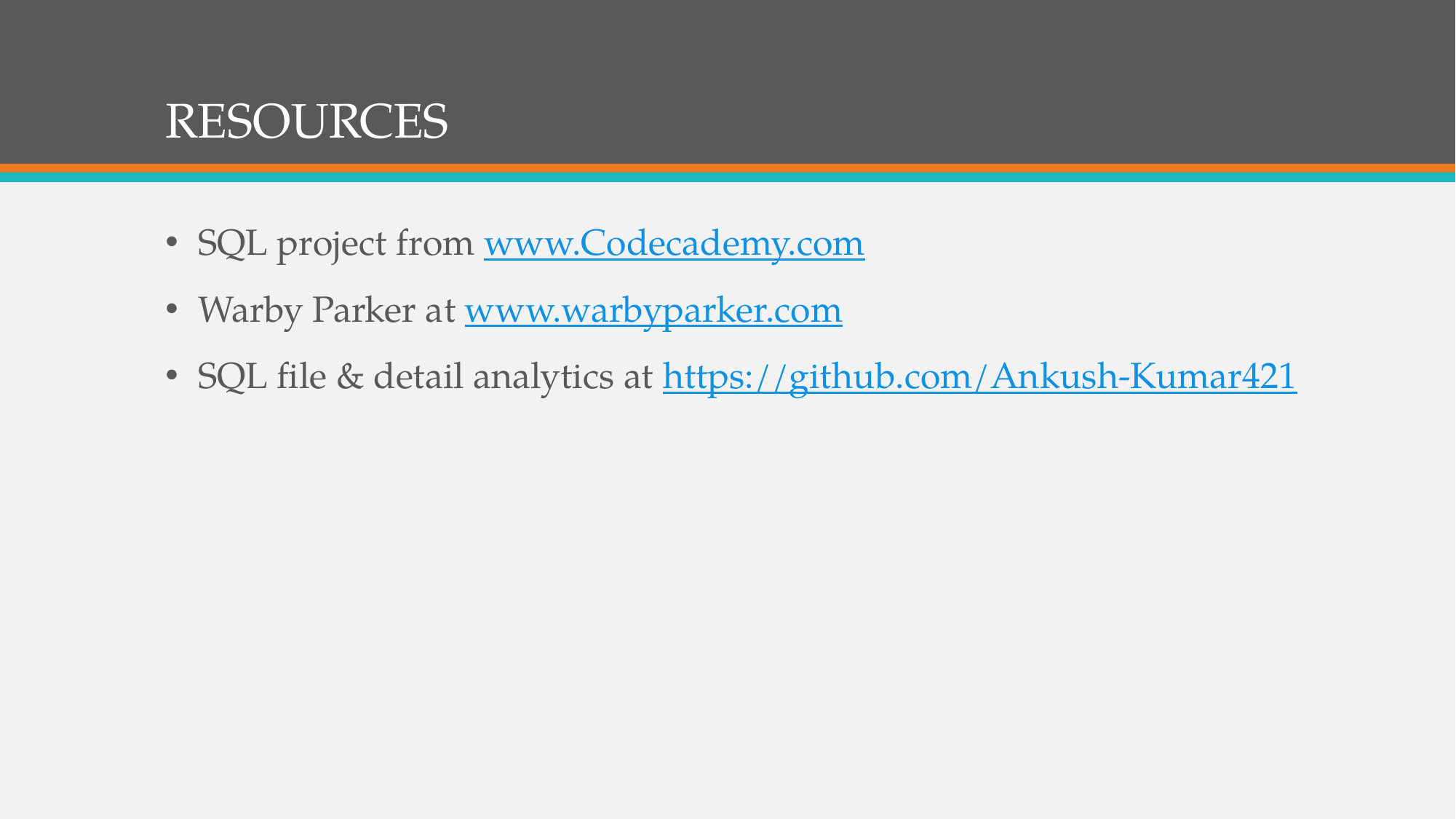

# RESOURCES
SQL project from www.Codecademy.com
Warby Parker at www.warbyparker.com
SQL file & detail analytics at https://github.com/Ankush-Kumar421